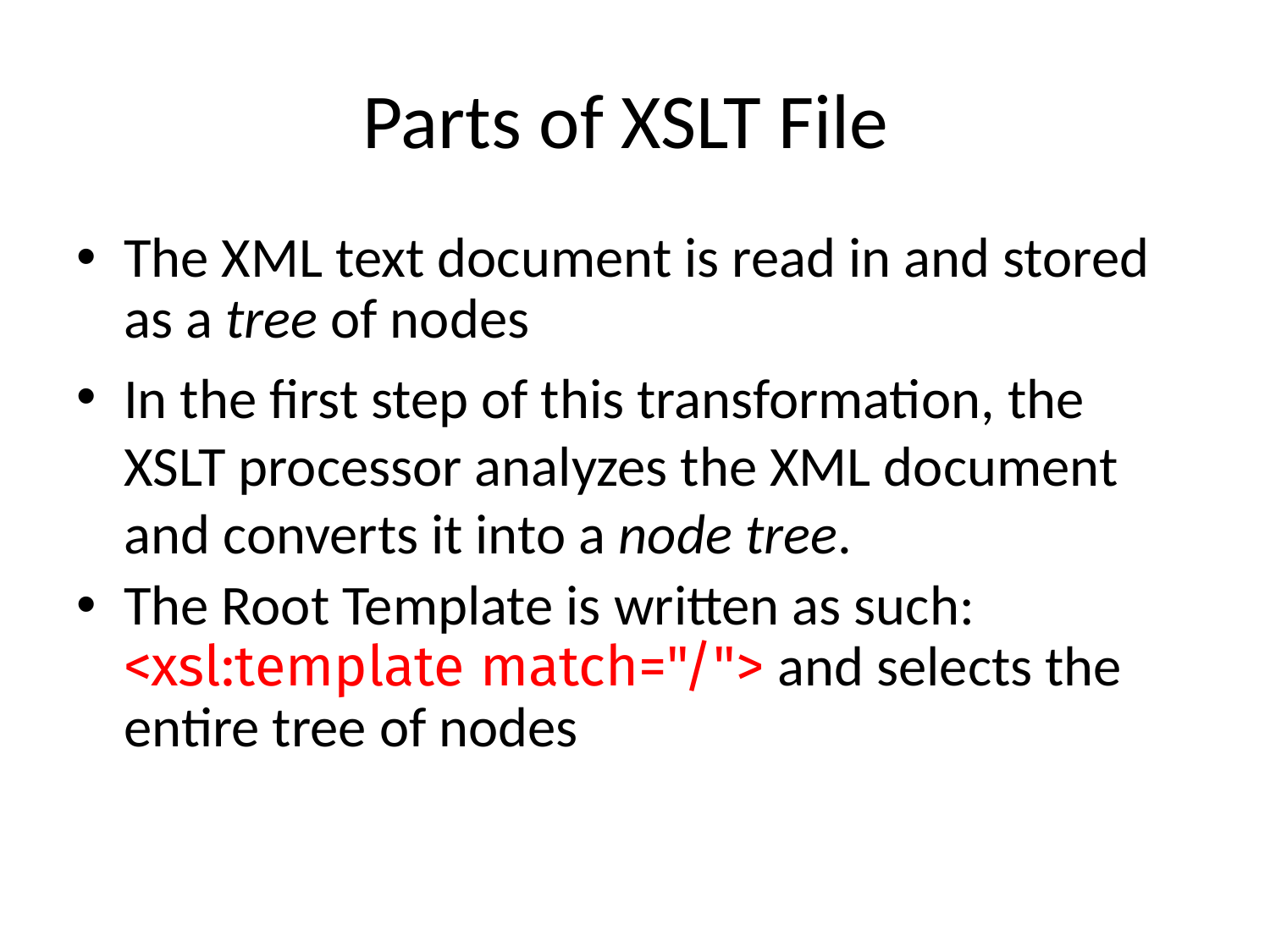

# Parts of XSLT File
The XML text document is read in and stored as a tree of nodes
In the first step of this transformation, the XSLT processor analyzes the XML document and converts it into a node tree.
The Root Template is written as such: <xsl:template match="/"> and selects the entire tree of nodes